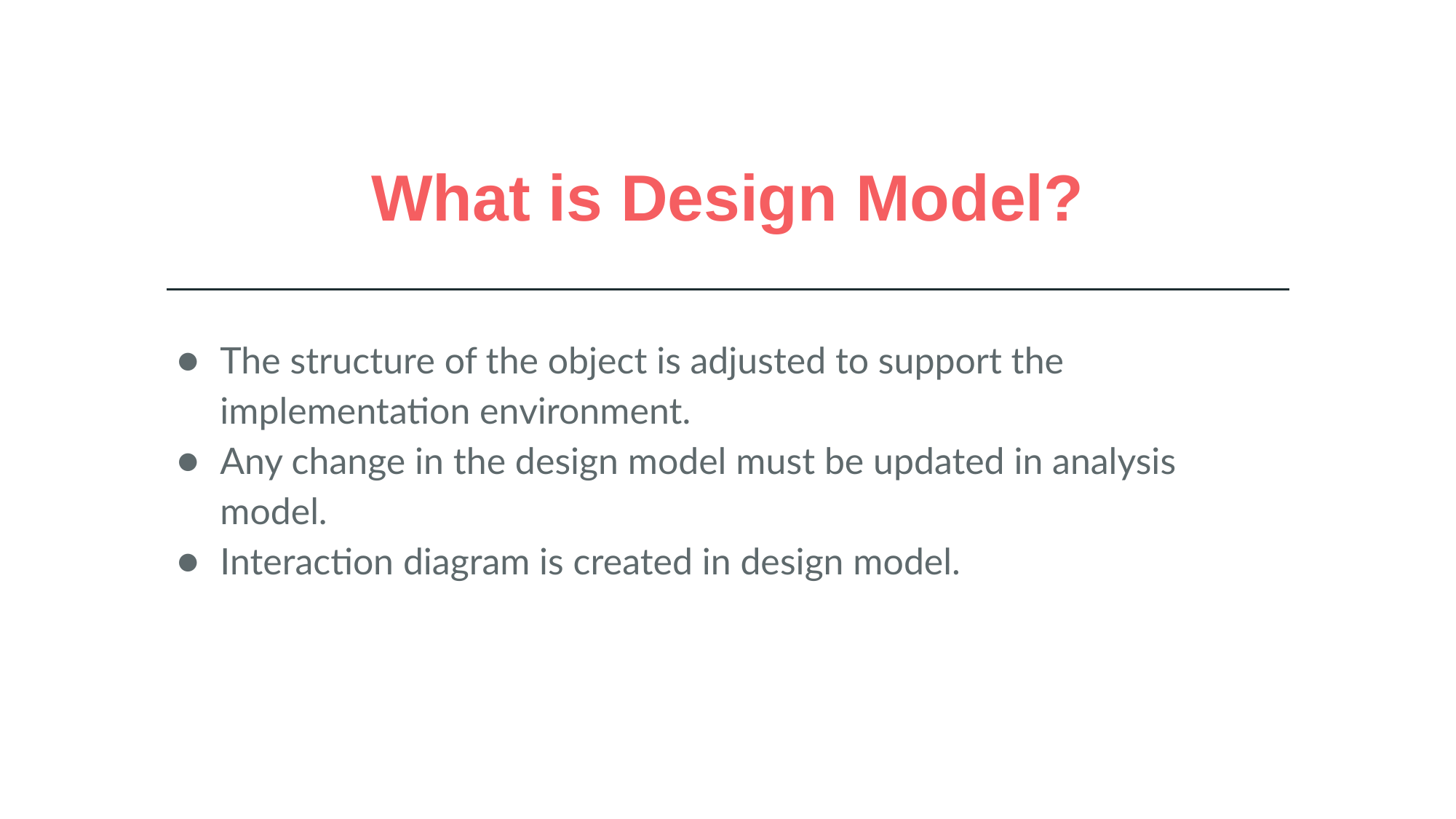

# What is Design Model?
The structure of the object is adjusted to support the implementation environment.
Any change in the design model must be updated in analysis model.
Interaction diagram is created in design model.